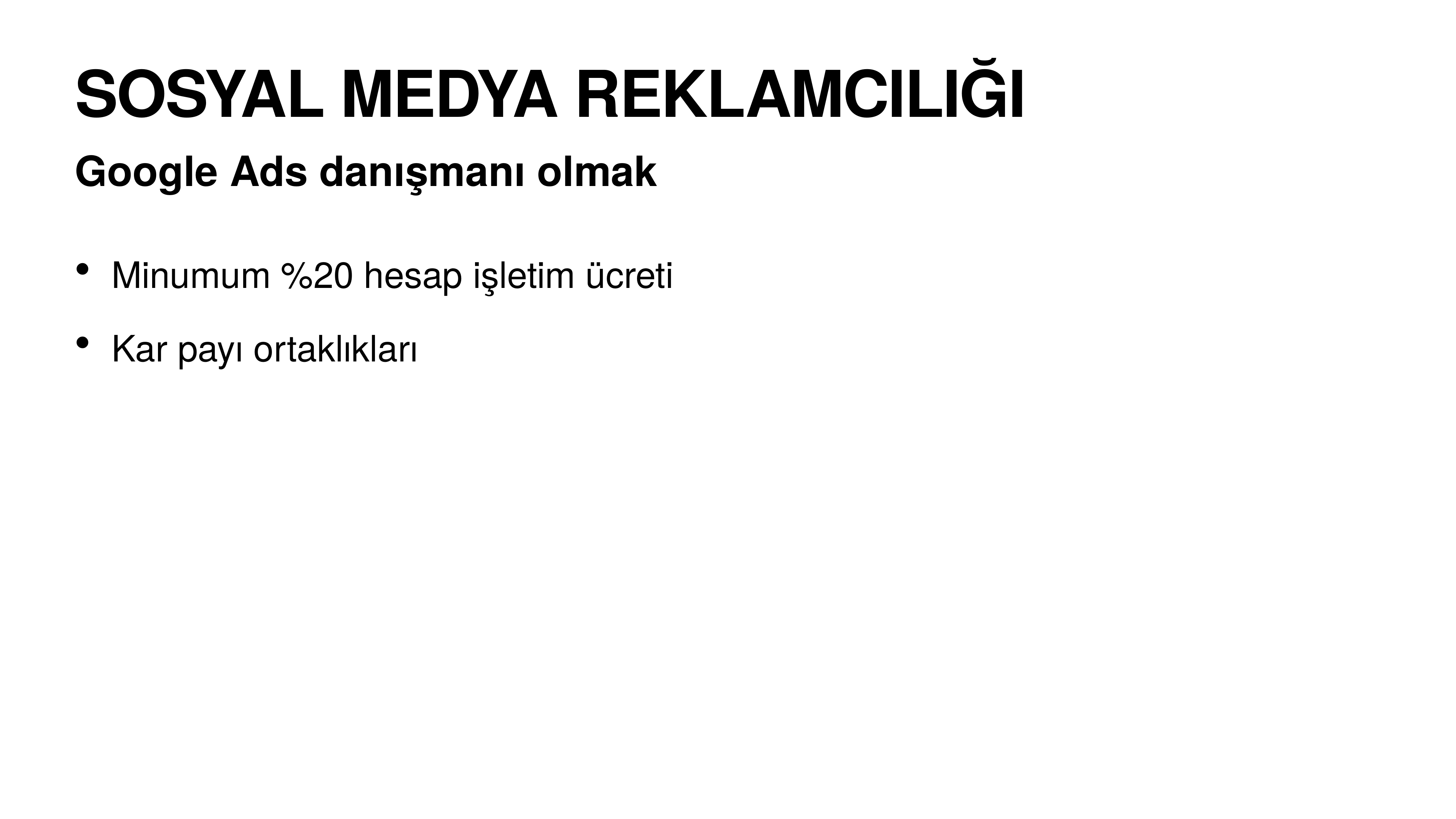

# SOSYAL MEDYA REKLAMCILIĞI
Google Ads danışmanı olmak
Minumum %20 hesap işletim ücreti
Kar payı ortaklıkları